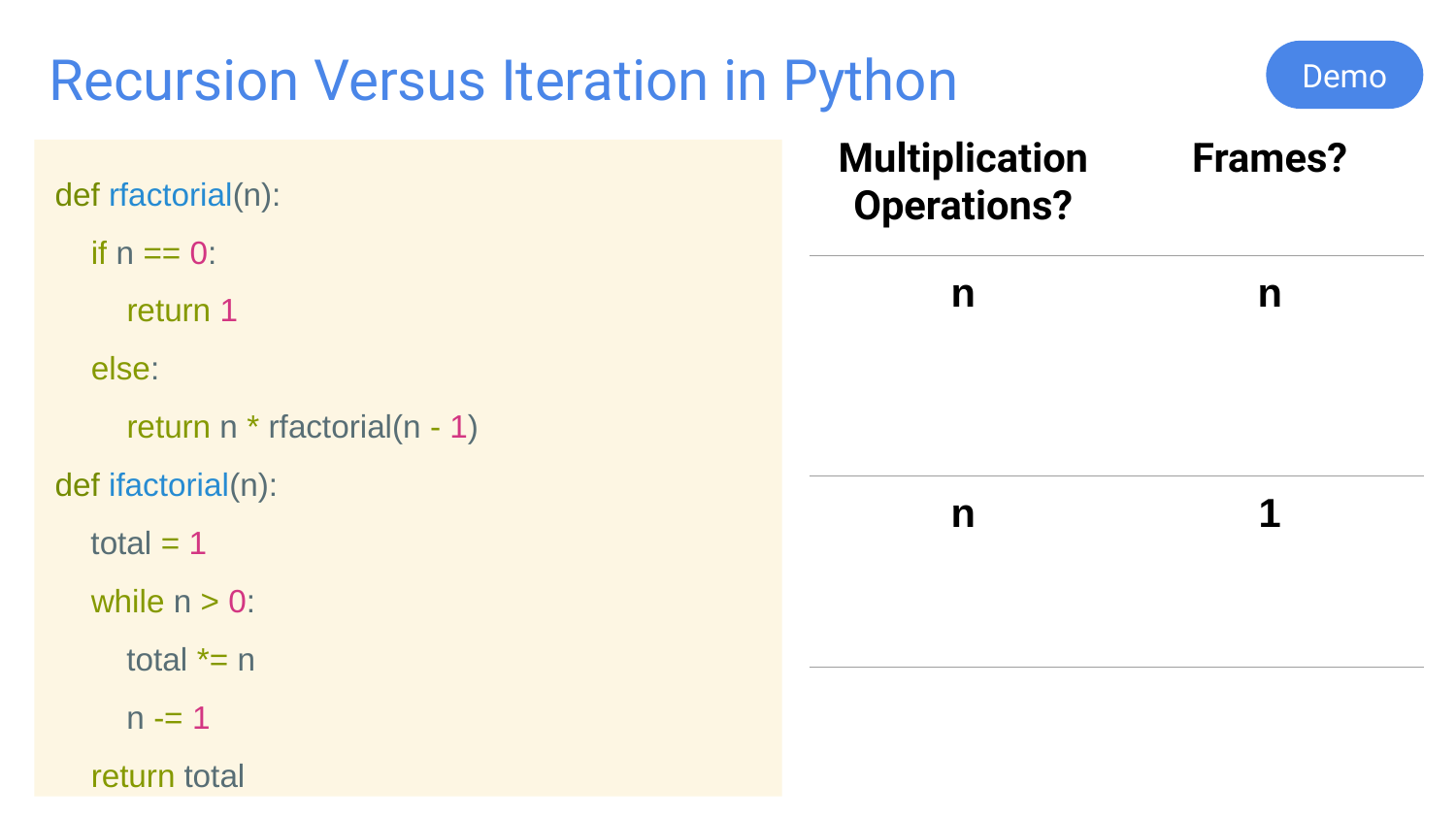

# Recursion Versus Iteration in Python
Demo
| Multiplication Operations? | Frames? |
| --- | --- |
| n | n |
| n | 1 |
def rfactorial(n):
    if n == 0:
        return 1
    else:
        return n * rfactorial(n - 1)
def ifactorial(n):
    total = 1
    while n > 0:
        total *= n
        n -= 1
    return total